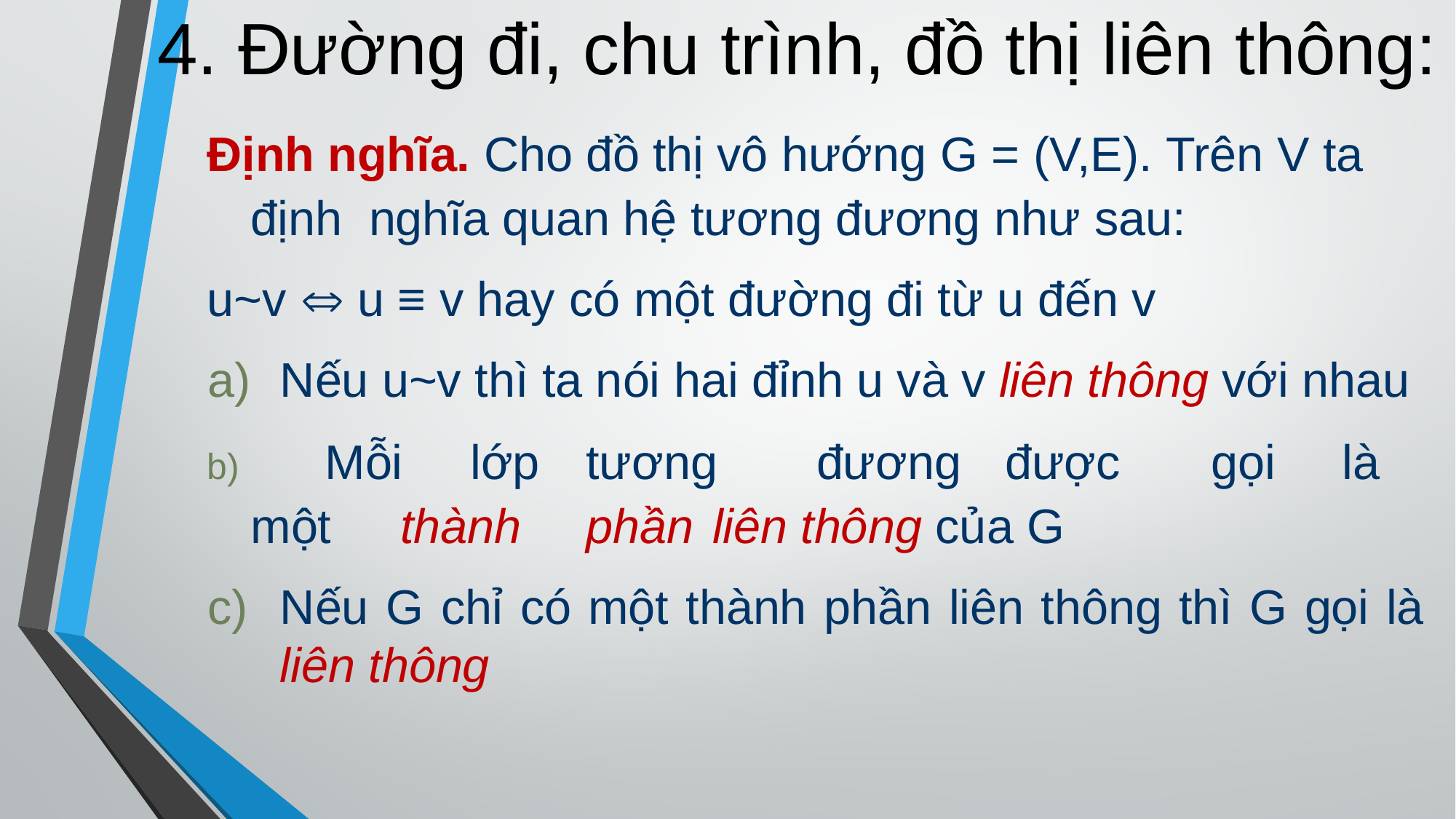

4. Đường đi, chu trình, đồ thị liên thông:
Định nghĩa. Cho đồ thị vô hướng G = (V,E). Trên V ta định  nghĩa quan hệ tương đương như sau:
u~v ⇔ u ≡ v hay có một đường đi từ u đến v
Nếu u~v thì ta nói hai đỉnh u và v liên thông với nhau
	Mỗi	lớp	tương	đương	được	gọi	là 	 một	thành	phần	liên thông của G
Nếu G chỉ có một thành phần liên thông thì G gọi là liên thông